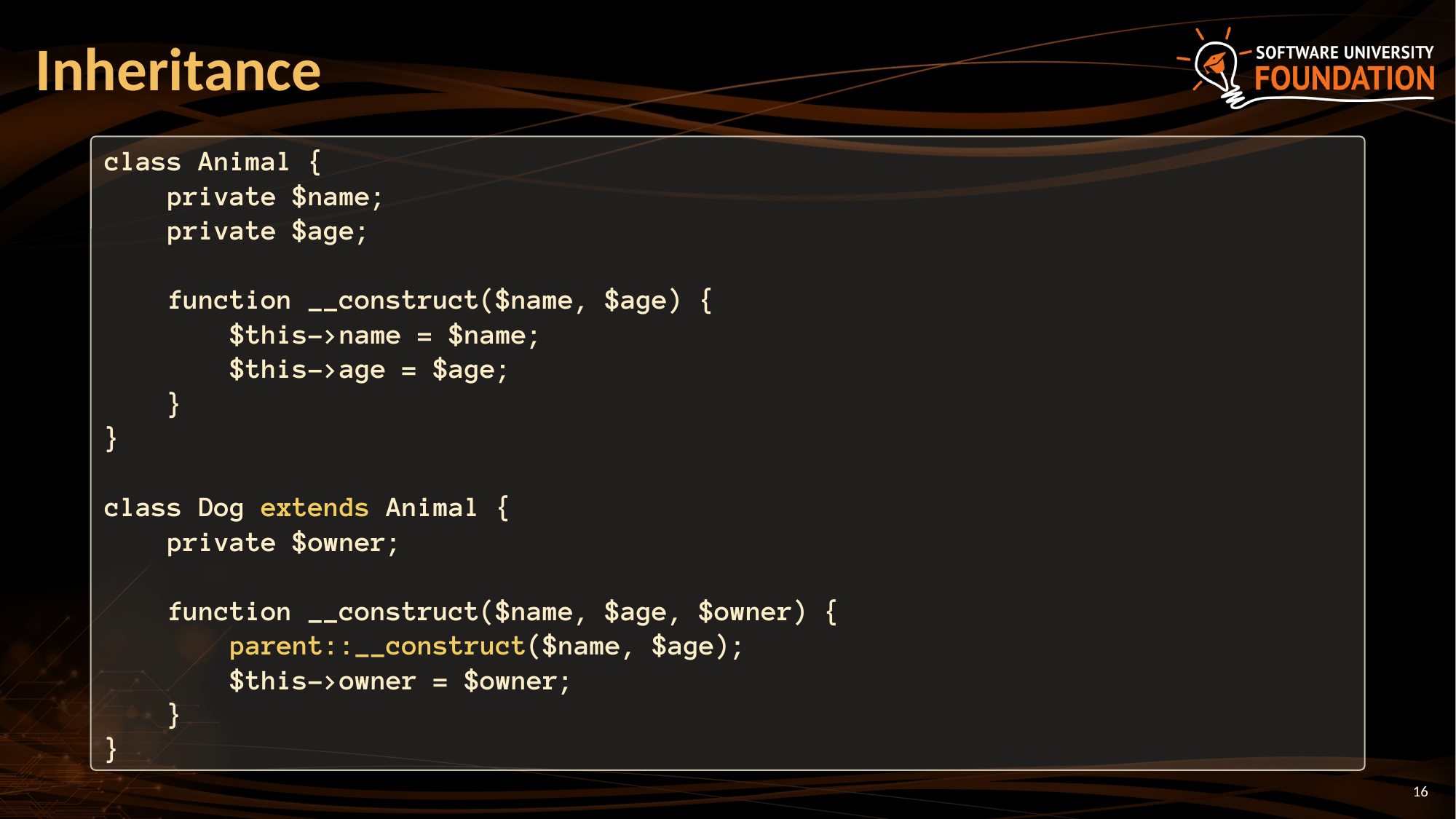

# Inheritance
class Animal {
    private $name;
    private $age;

    function __construct($name, $age) {
        $this->name = $name;
        $this->age = $age;
    }
}

class Dog extends Animal {
    private $owner;

    function __construct($name, $age, $owner) {
        parent::__construct($name, $age);
        $this->owner = $owner;
    }
}
16